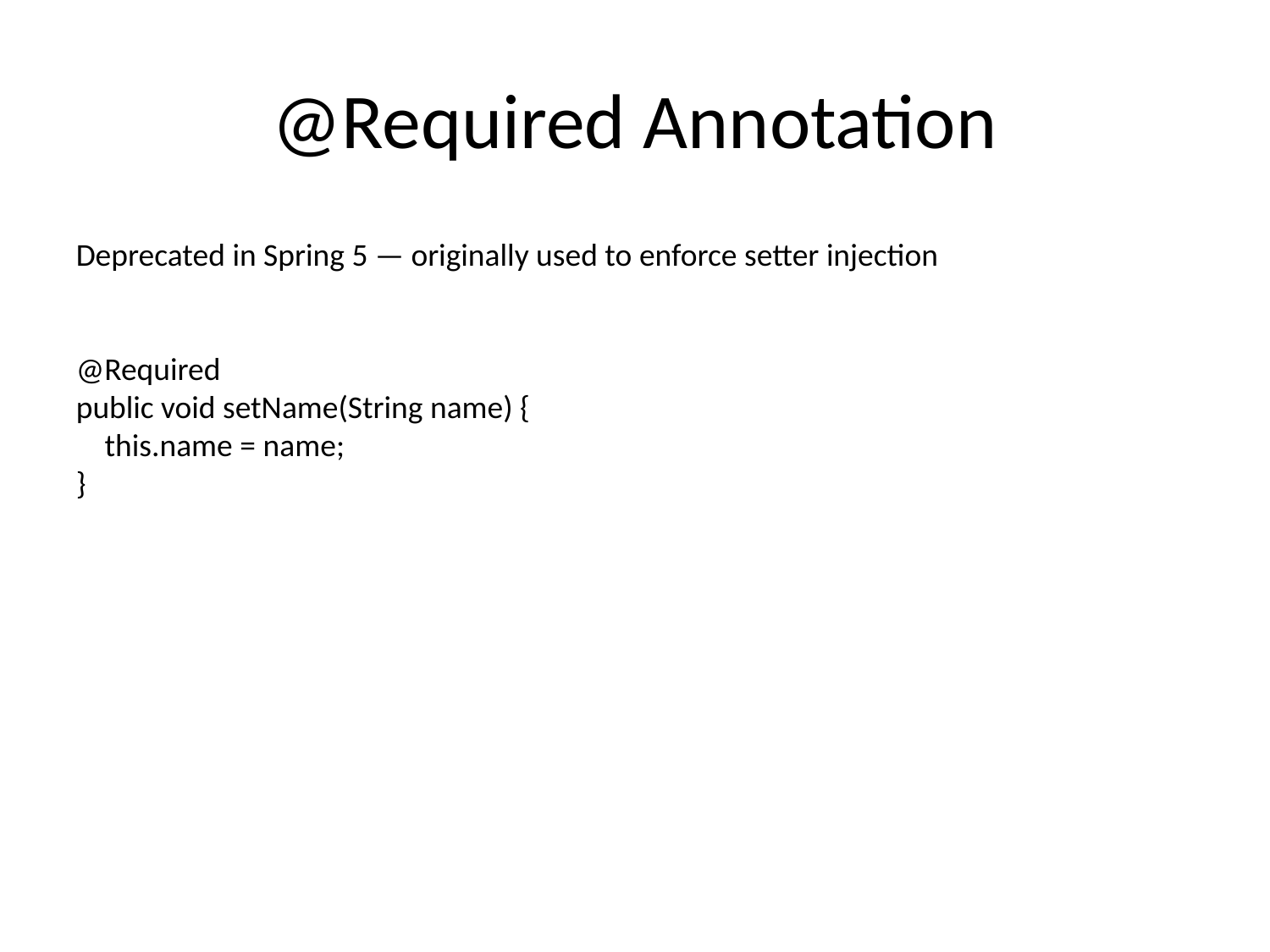

# @Required Annotation

Deprecated in Spring 5 — originally used to enforce setter injection
@Required
public void setName(String name) {
    this.name = name;
}